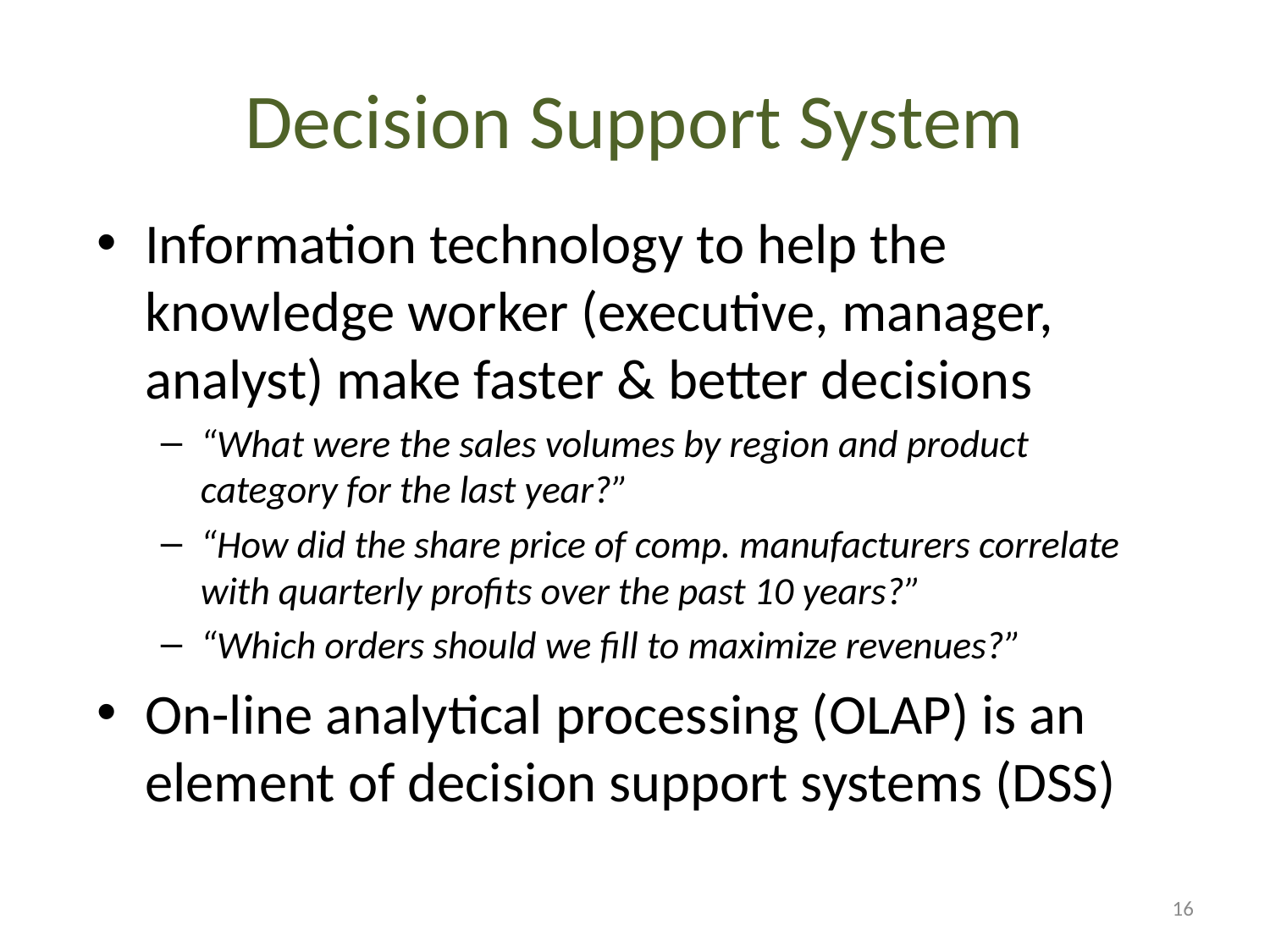

# Decision Support System
Information technology to help the knowledge worker (executive, manager, analyst) make faster & better decisions
“What were the sales volumes by region and product category for the last year?”
“How did the share price of comp. manufacturers correlate with quarterly profits over the past 10 years?”
“Which orders should we fill to maximize revenues?”
On-line analytical processing (OLAP) is an element of decision support systems (DSS)
16